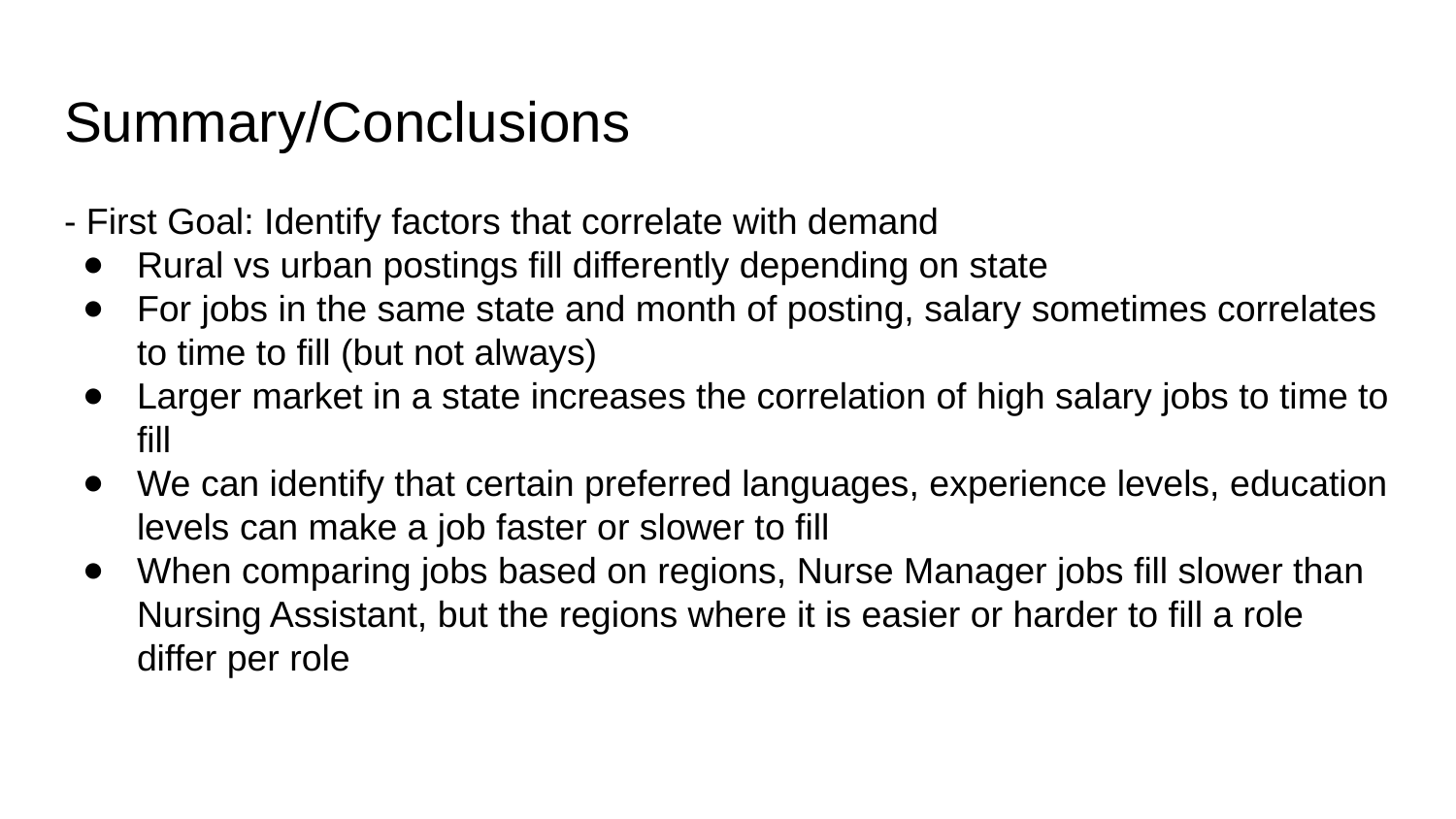

# Summary/Conclusions
- First Goal: Identify factors that correlate with demand
Rural vs urban postings fill differently depending on state
For jobs in the same state and month of posting, salary sometimes correlates to time to fill (but not always)
Larger market in a state increases the correlation of high salary jobs to time to fill
We can identify that certain preferred languages, experience levels, education levels can make a job faster or slower to fill
When comparing jobs based on regions, Nurse Manager jobs fill slower than Nursing Assistant, but the regions where it is easier or harder to fill a role differ per role